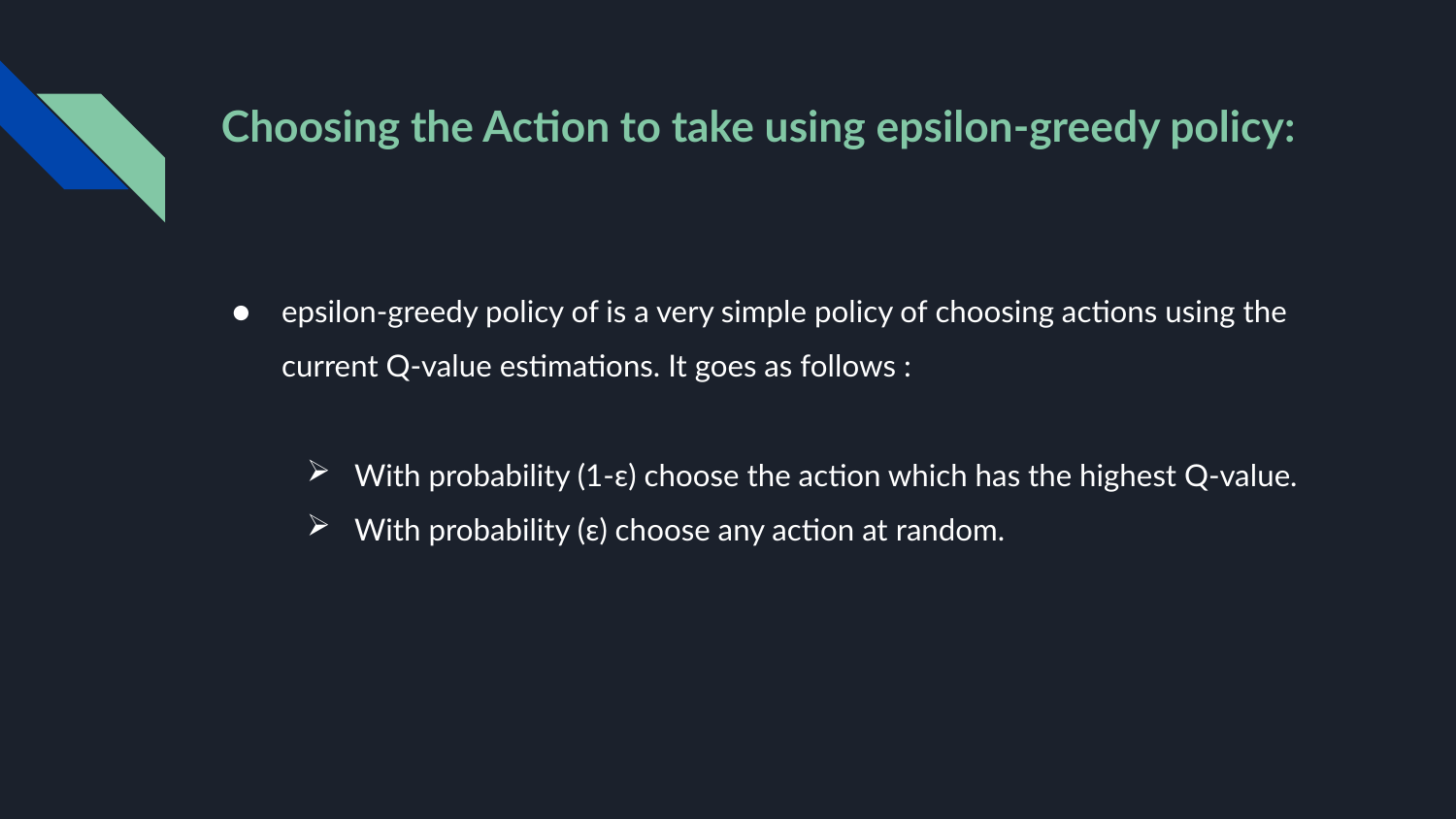

# Choosing the Action to take using epsilon-greedy policy:
epsilon-greedy policy of is a very simple policy of choosing actions using the current Q-value estimations. It goes as follows :

With probability (1-ε) choose the action which has the highest Q-value.
With probability (ε) choose any action at random.